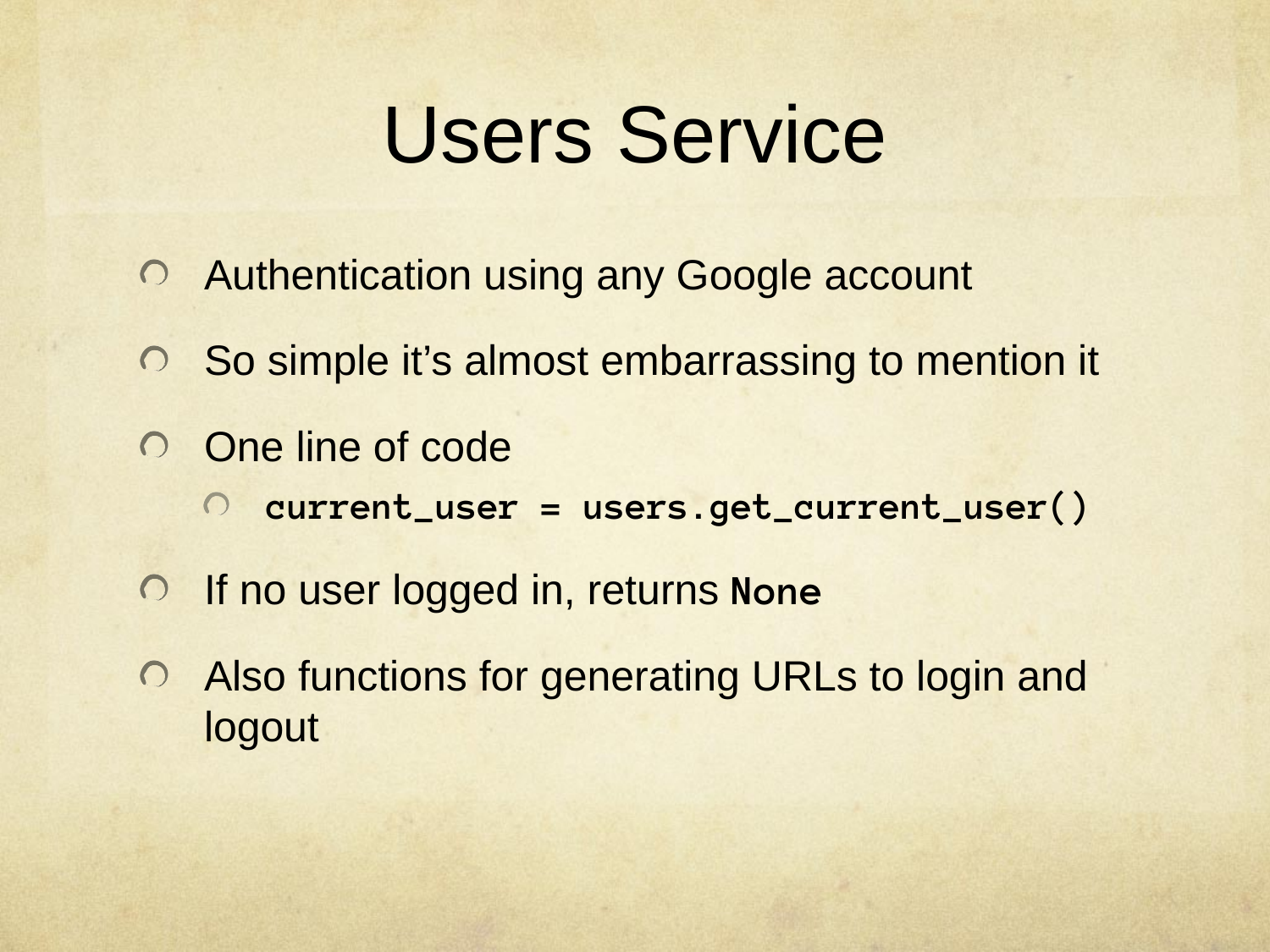

# Users Service
Authentication using any Google account
So simple it’s almost embarrassing to mention it
One line of code
current_user = users.get_current_user()
If no user logged in, returns None
Also functions for generating URLs to login and logout